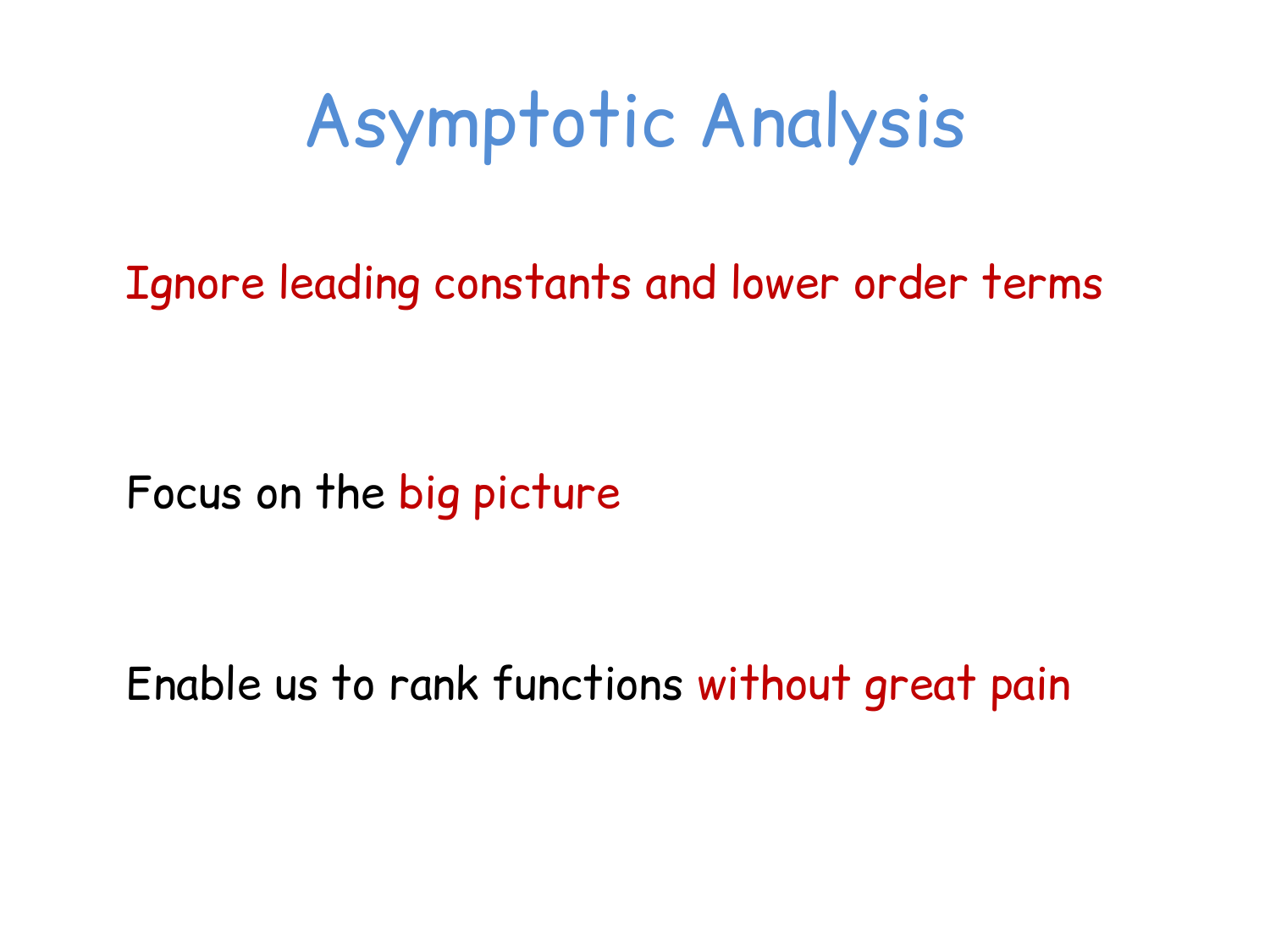

# Asymptotic Analysis
Ignore leading constants and lower order terms
Focus on the big picture
Enable us to rank functions without great pain